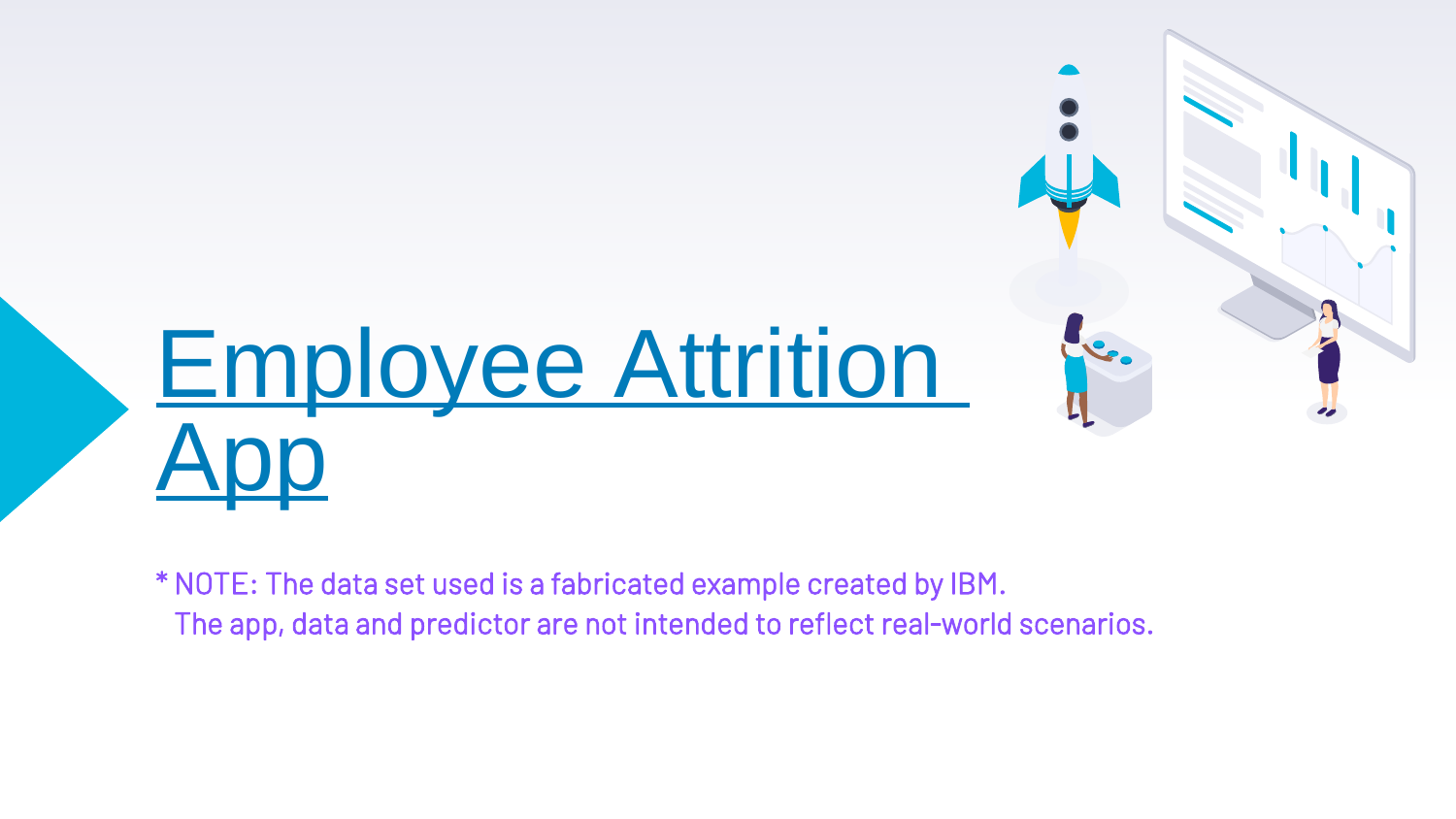

# Employee Attrition App
* NOTE: The data set used is a fabricated example created by IBM.
   The app, data and predictor are not intended to reflect real-world scenarios.